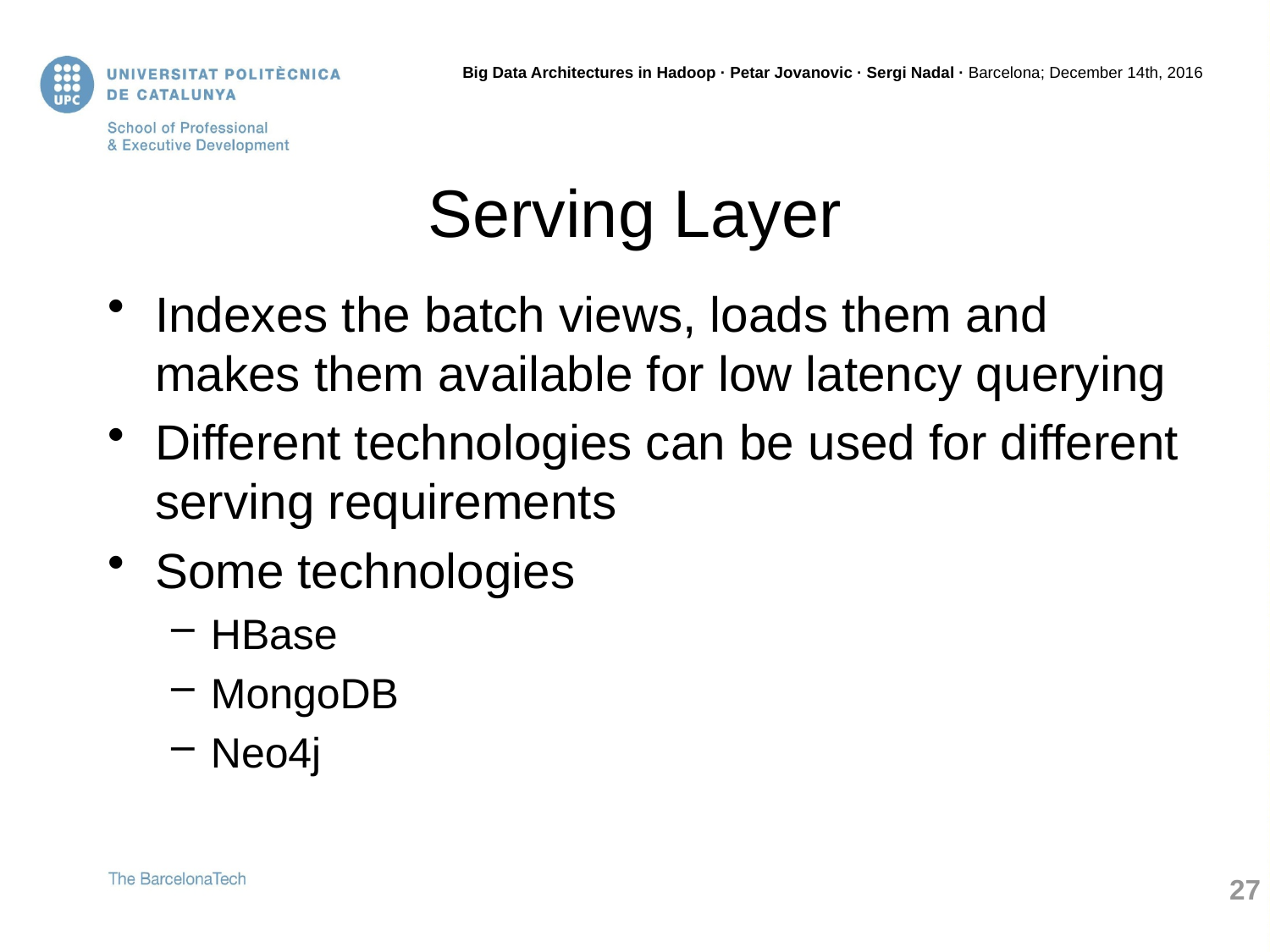

# Serving Layer
Indexes the batch views, loads them and makes them available for low latency querying
Different technologies can be used for different serving requirements
Some technologies
HBase
MongoDB
Neo4j